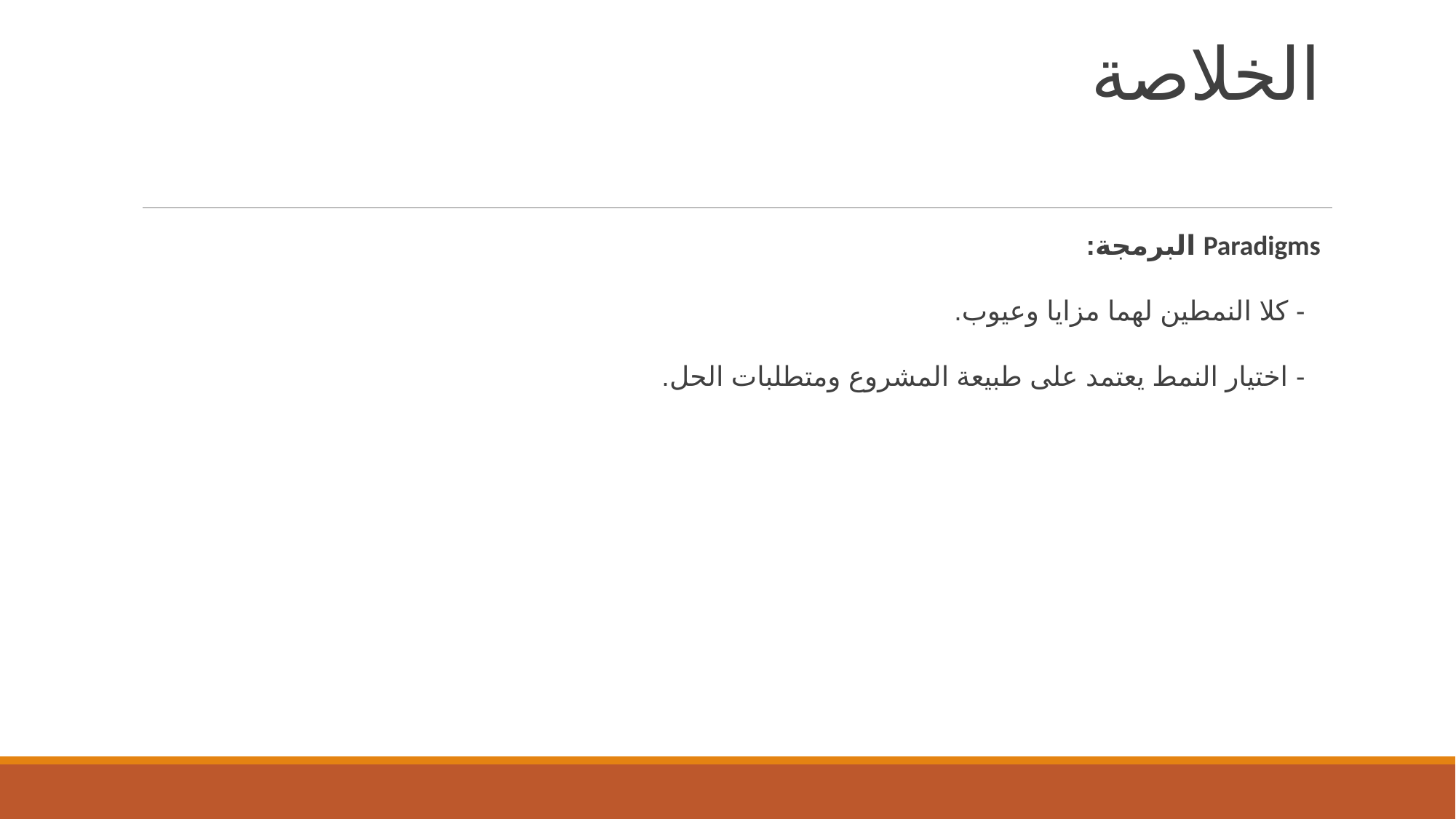

# الخلاصة
Paradigms البرمجة:
  - كلا النمطين لهما مزايا وعيوب.
  - اختيار النمط يعتمد على طبيعة المشروع ومتطلبات الحل.